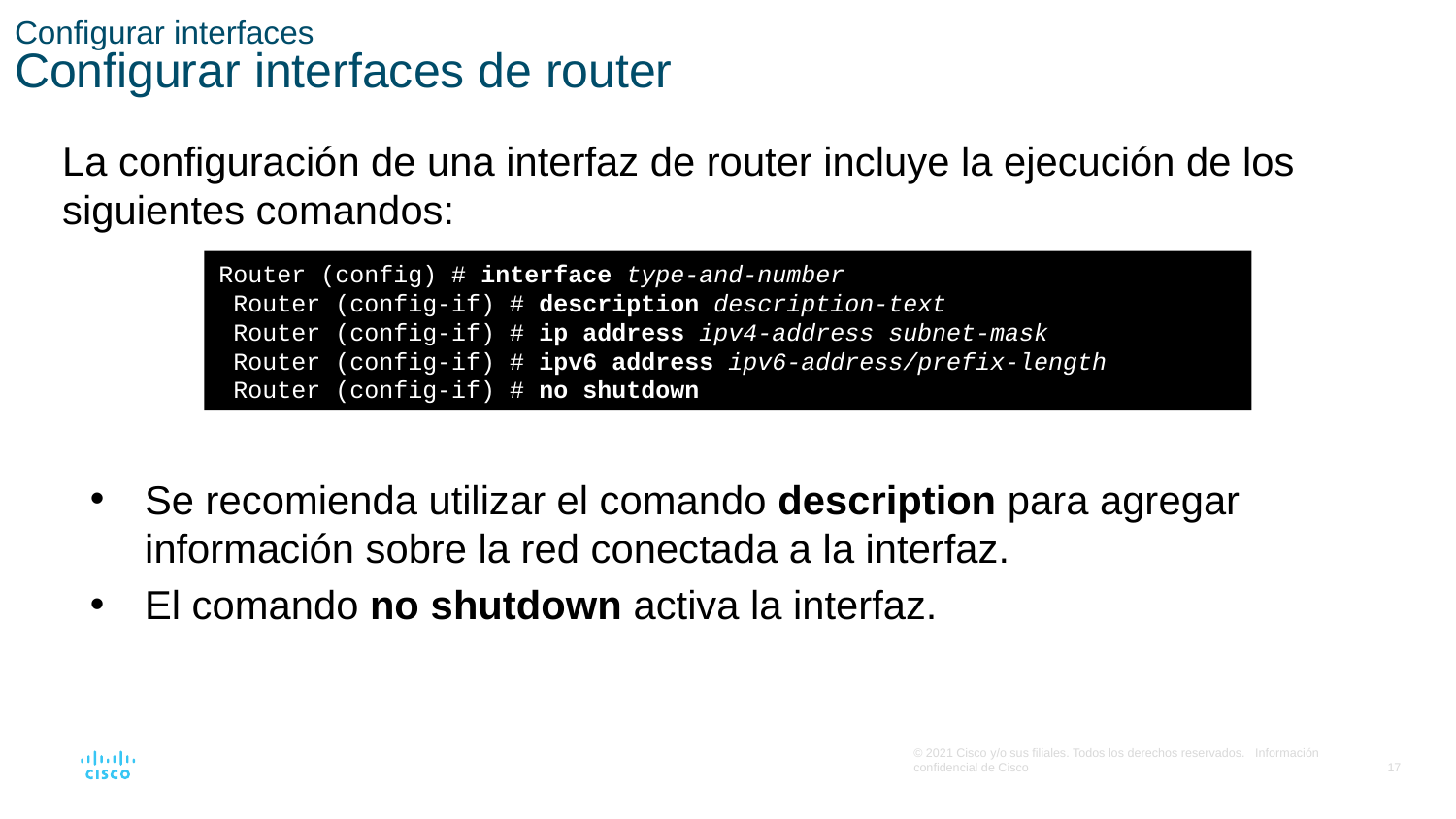

# Configurar interfaces Configurar interfaces de router
La configuración de una interfaz de router incluye la ejecución de los siguientes comandos:
Router (config) # interface type-and-number
 Router (config-if) # description description-text
 Router (config-if) # ip address ipv4-address subnet-mask
 Router (config-if) # ipv6 address ipv6-address/prefix-length
 Router (config-if) # no shutdown
Se recomienda utilizar el comando description para agregar información sobre la red conectada a la interfaz.
El comando no shutdown activa la interfaz.